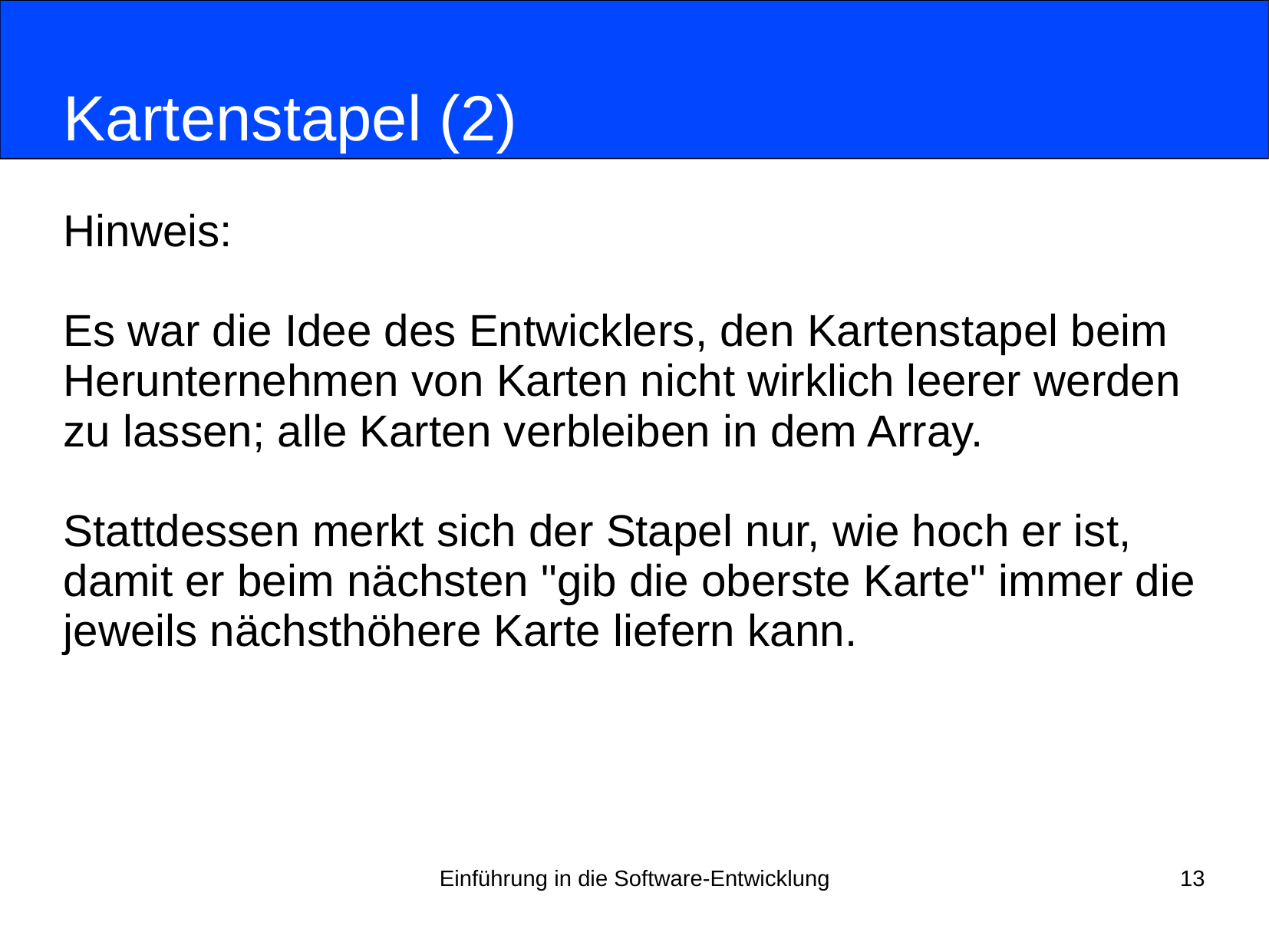

# Kartenstapel (2)
Hinweis:

Es war die Idee des Entwicklers, den Kartenstapel beim
Herunternehmen von Karten nicht wirklich leerer werden
zu lassen; alle Karten verbleiben in dem Array.

Stattdessen merkt sich der Stapel nur, wie hoch er ist,
damit er beim nächsten "gib die oberste Karte" immer die
jeweils nächsthöhere Karte liefern kann.

Einführung in die Software-Entwicklung
13